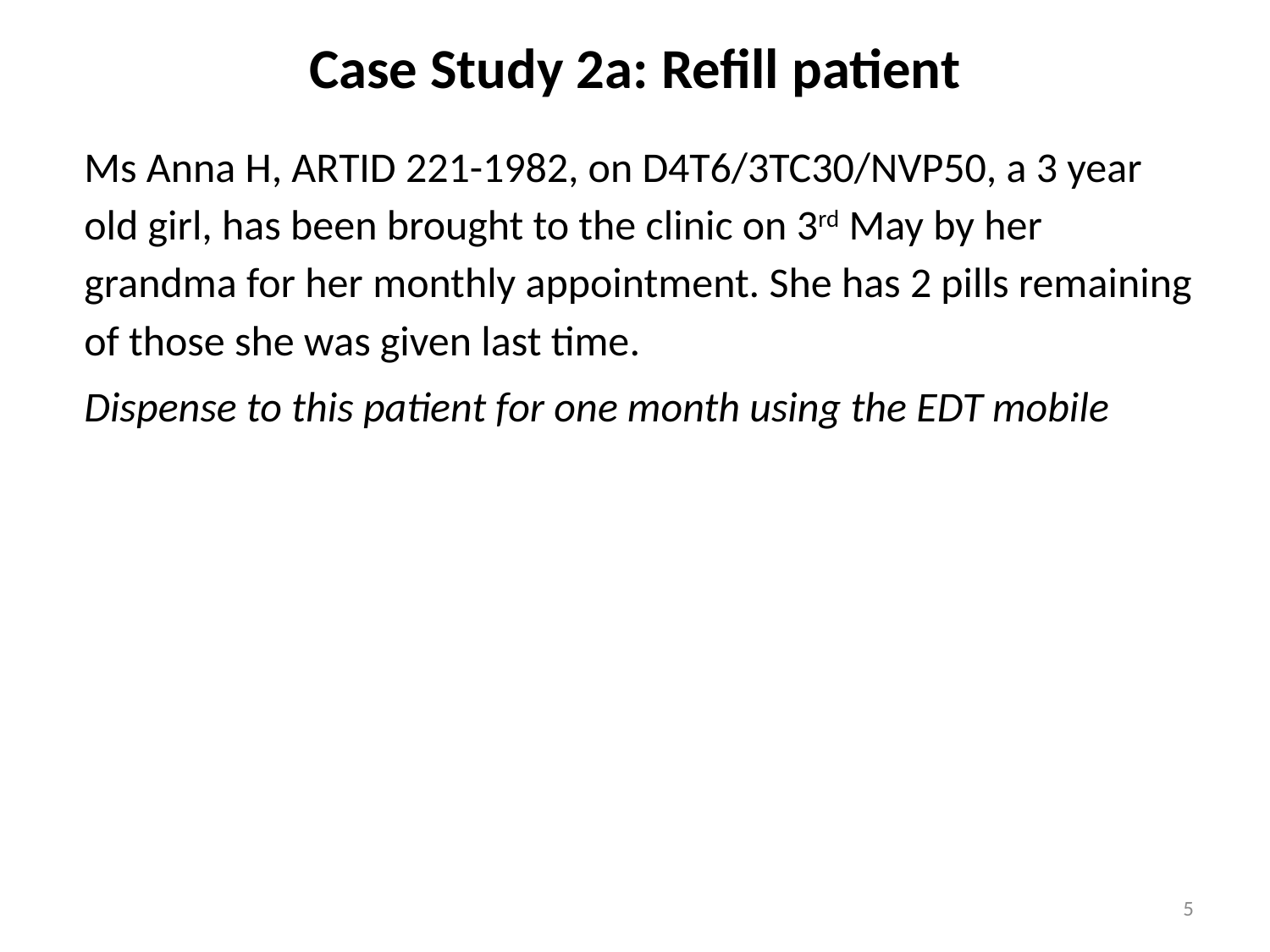

# Case Study 2a: Refill patient
Ms Anna H, ARTID 221-1982, on D4T6/3TC30/NVP50, a 3 year old girl, has been brought to the clinic on 3rd May by her grandma for her monthly appointment. She has 2 pills remaining of those she was given last time.
Dispense to this patient for one month using the EDT mobile
5